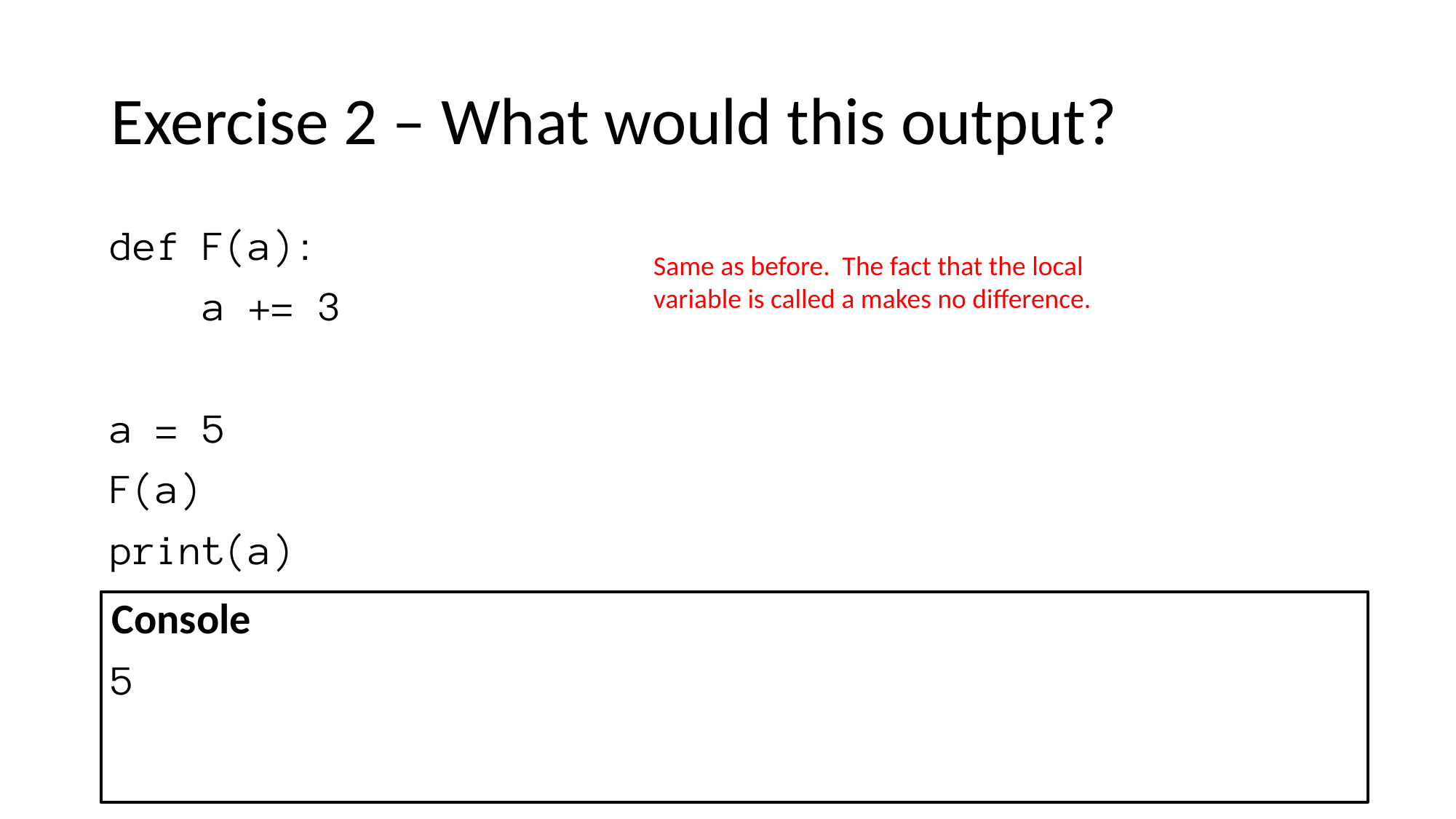

# Exercise 2 – What would this output?
def F(a):
    a += 3

a = 5
F(a)
print(a)
Same as before.  The fact that the local variable is called a makes no difference.
Console
5